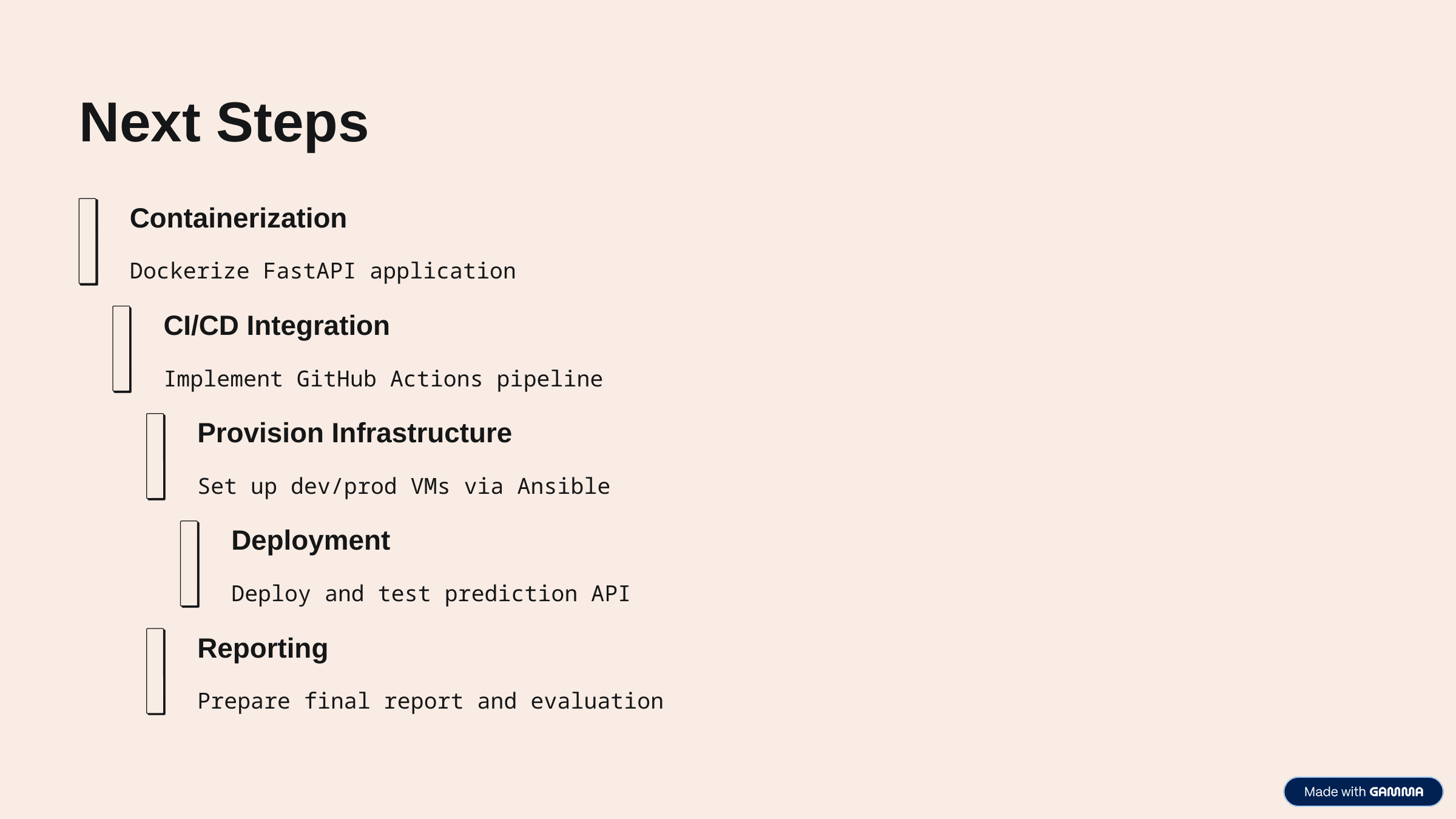

Next Steps

Containerization
Dockerize FastAPI application

CI/CD Integration
Implement GitHub Actions pipeline

Provision Infrastructure
Set up dev/prod VMs via Ansible

Deployment
Deploy and test prediction API

Reporting
Prepare final report and evaluation